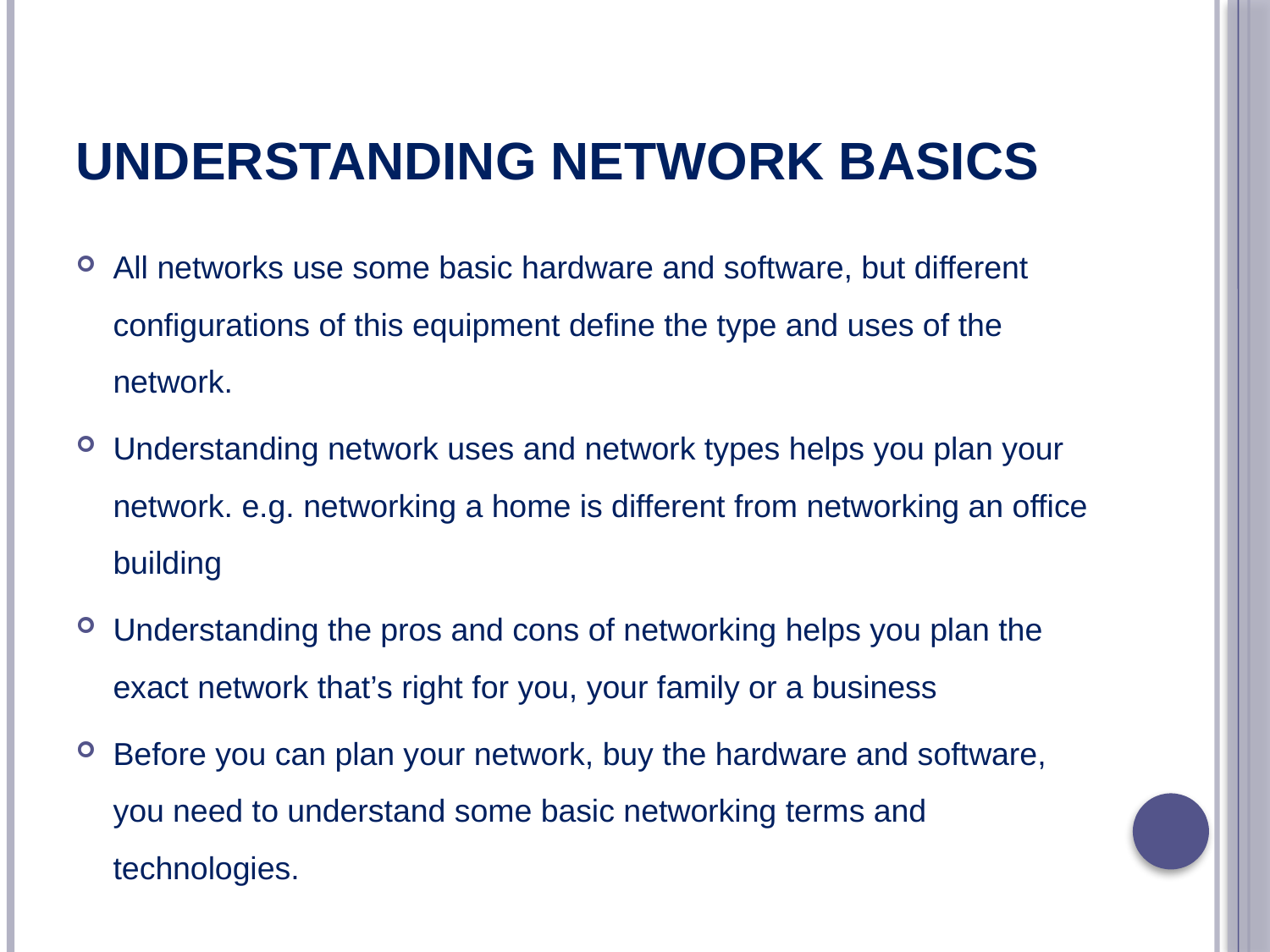

# UNDERSTANDING NETWORK BASICS
All networks use some basic hardware and software, but different configurations of this equipment define the type and uses of the network.
Understanding network uses and network types helps you plan your network. e.g. networking a home is different from networking an office building
Understanding the pros and cons of networking helps you plan the exact network that’s right for you, your family or a business
Before you can plan your network, buy the hardware and software, you need to understand some basic networking terms and technologies.